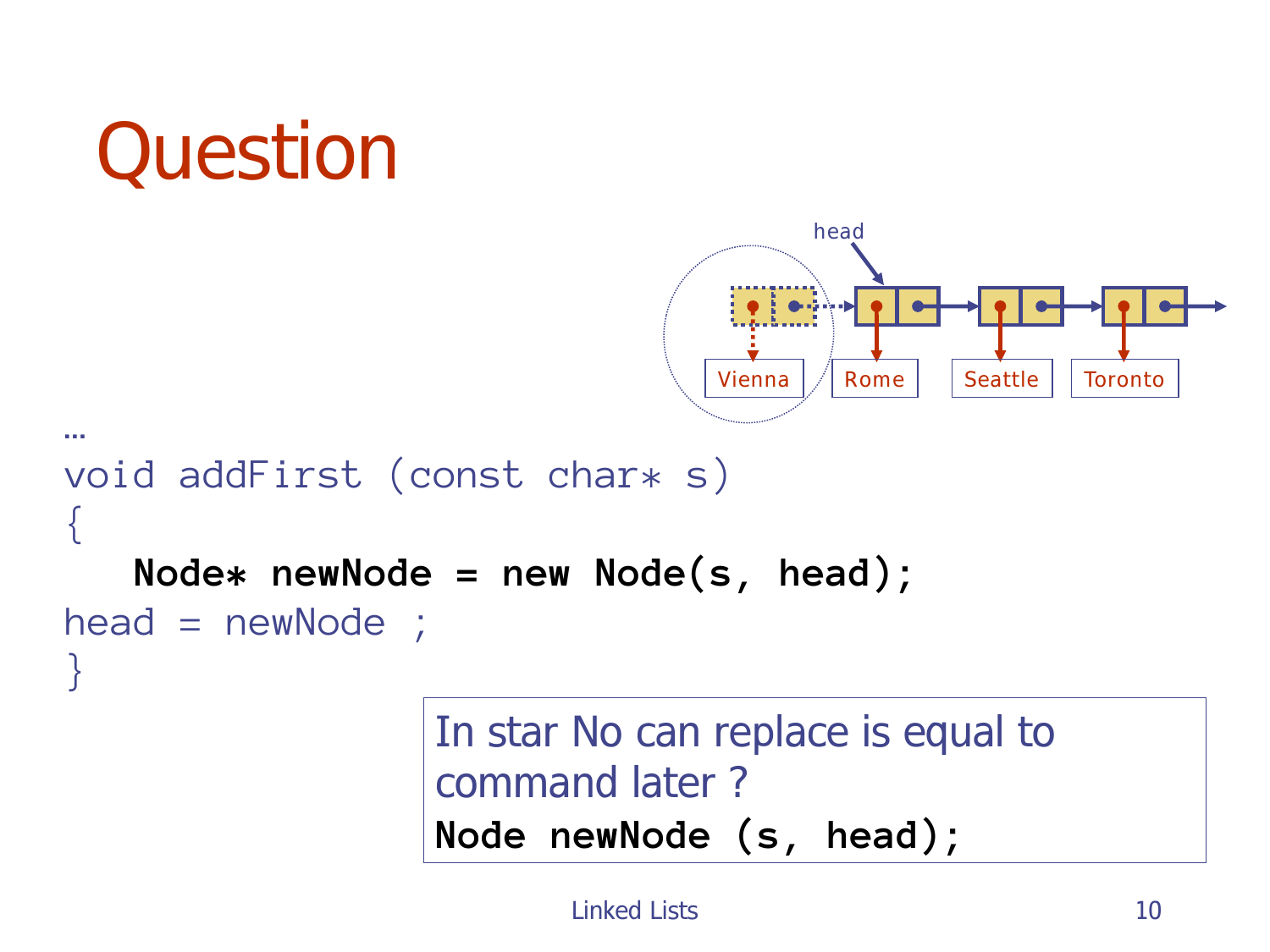

# Question
head

Rome
Seattle
Toronto

…
void addFirst (const char* s)
{
   Node* newNode = new Node(s, head);
head = newNode ;
}

Vienna

In star No can replace is equal to command later ?
Node newNode (s, head);
Linked Lists
10